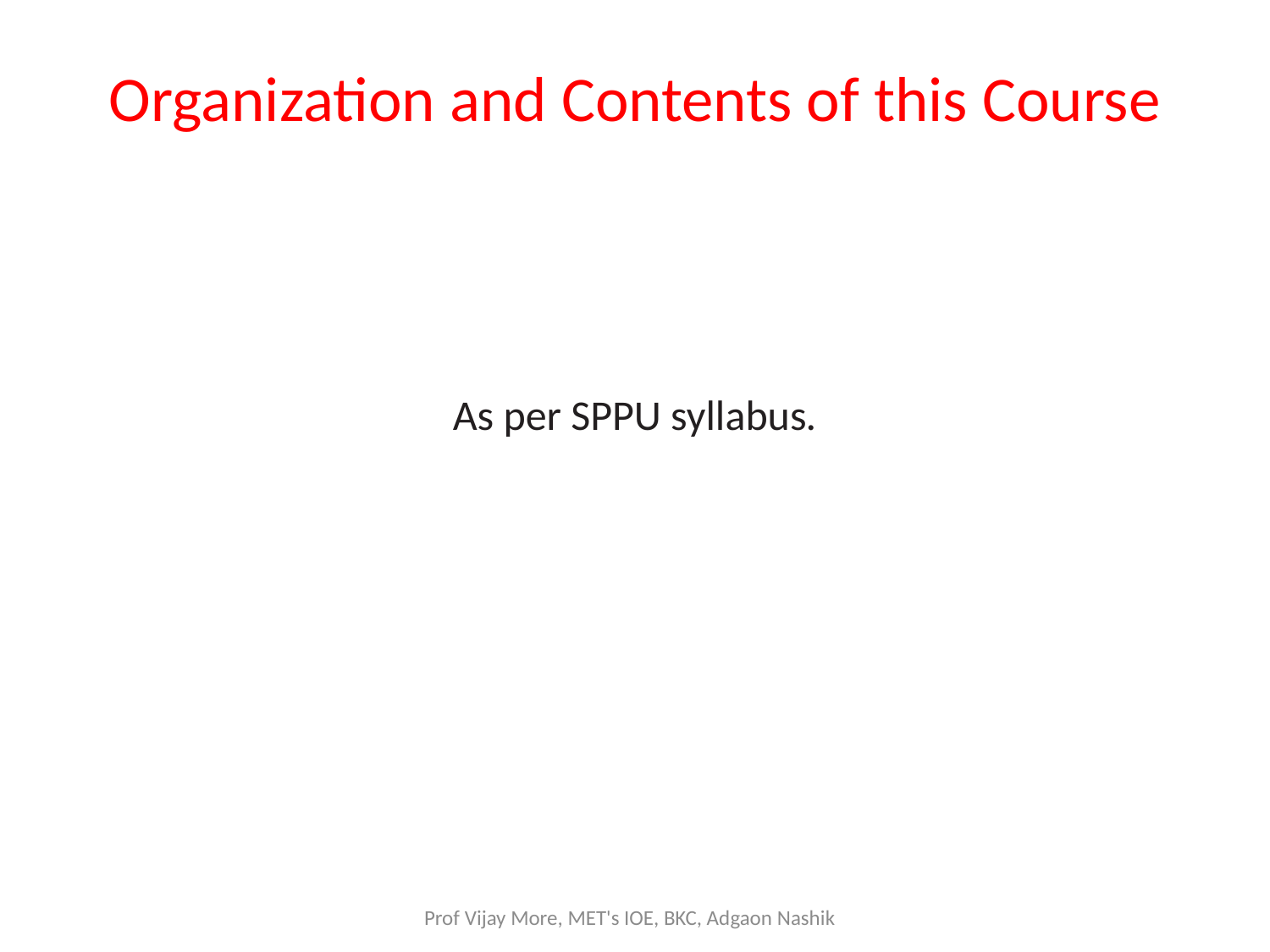

Organization and Contents of this Course

As per SPPU syllabus.
Prof Vijay More, MET's IOE, BKC, Adgaon Nashik